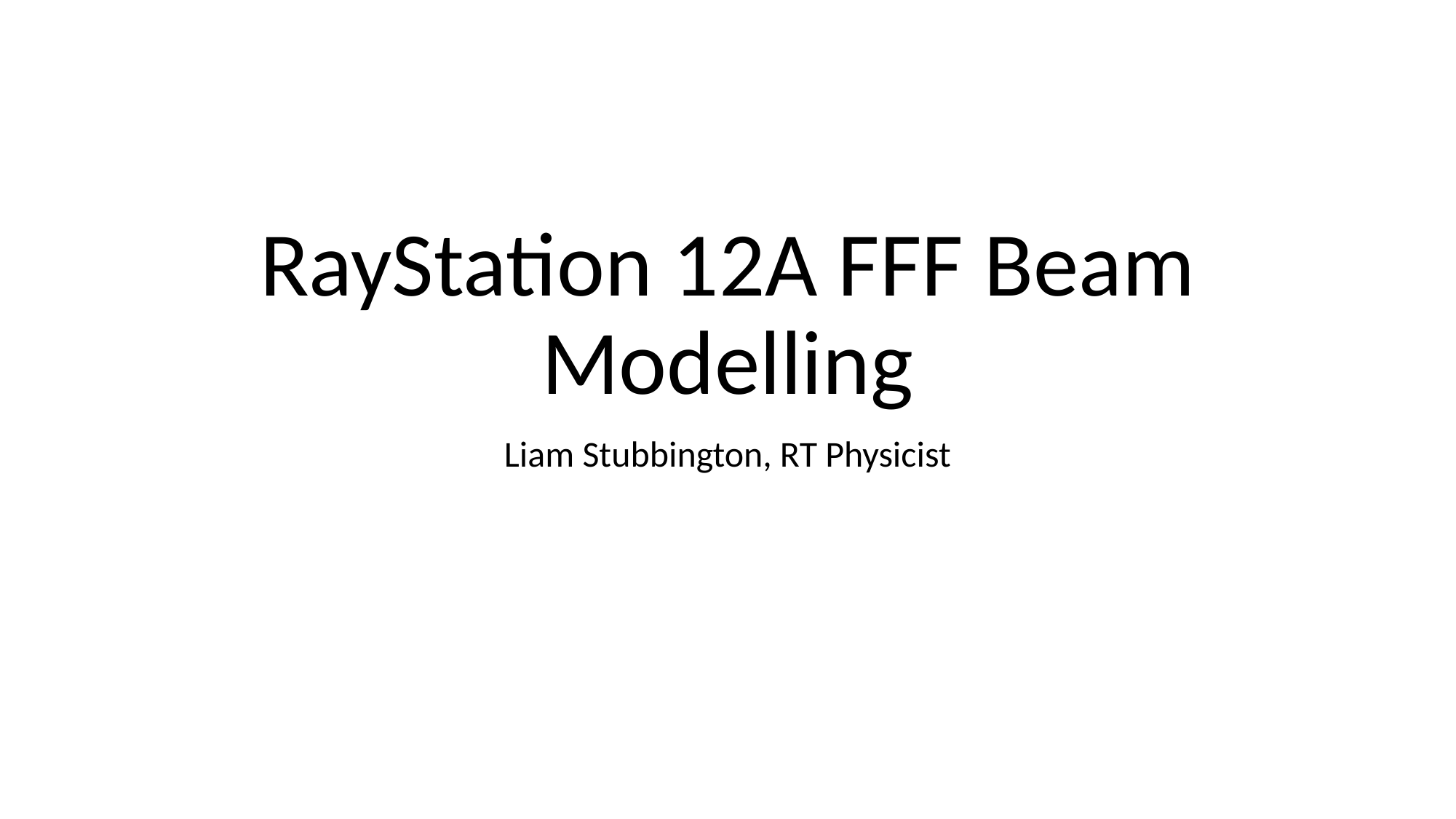

# RayStation 12A FFF Beam Modelling
Liam Stubbington, RT Physicist